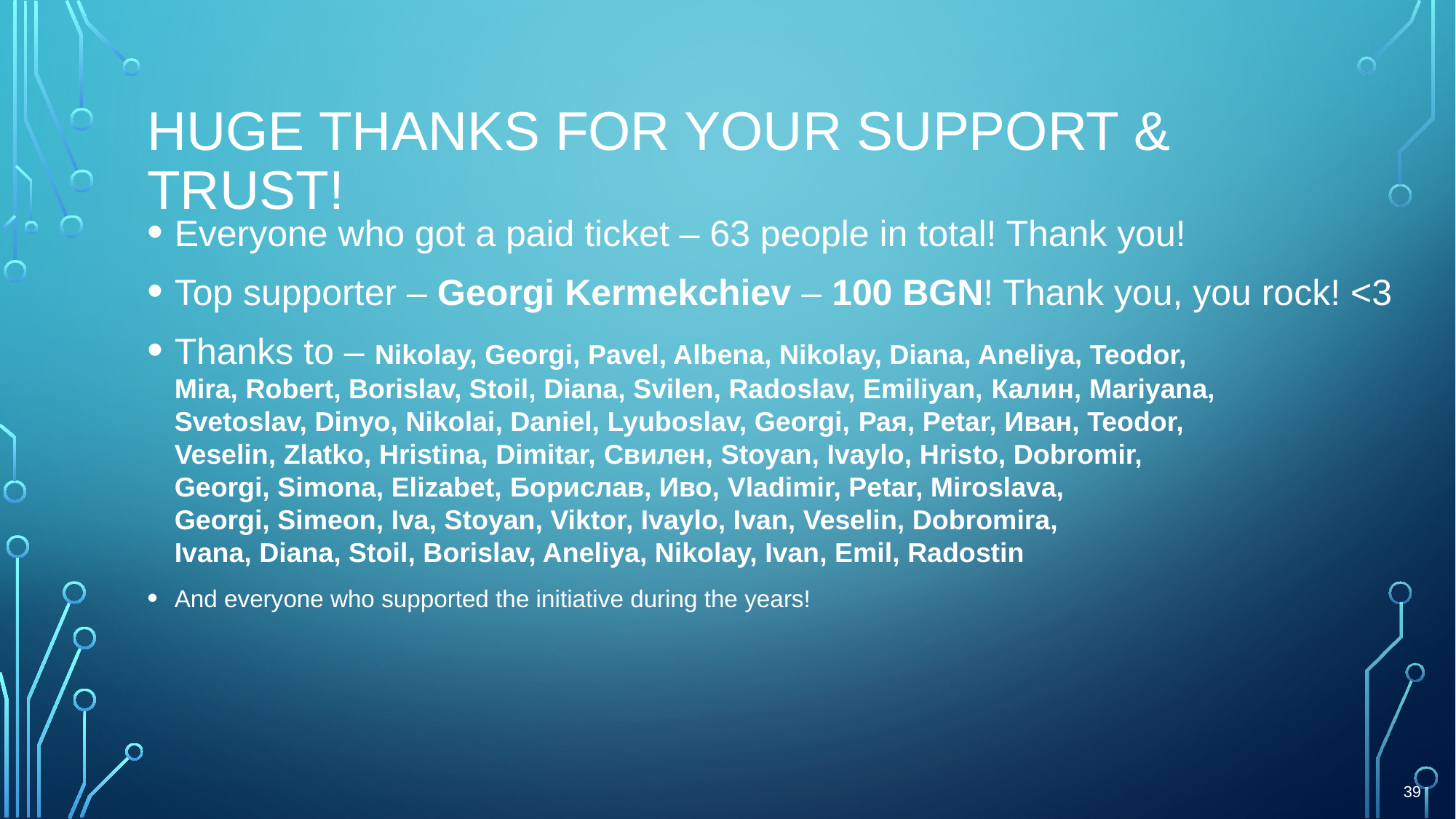

# Huge THANKS for your support & TRUST!
Everyone who got a paid ticket – 63 people in total! Thank you!
Top supporter – Georgi Kermekchiev – 100 BGN! Thank you, you rock! <3
Thanks to – Nikolay, Georgi, Pavel, Albena, Nikolay, Diana, Aneliya, Teodor,
Mira, Robert, Borislav, Stoil, Diana, Svilen, Radoslav, Emiliyan, Калин, Mariyana,
Svetoslav, Dinyo, Nikolai, Daniel, Lyuboslav, Georgi, Рая, Petar, Иван, Teodor,
Veselin, Zlatko, Hristina, Dimitar, Свилен, Stoyan, Ivaylo, Hristo, Dobromir,
Georgi, Simona, Elizabet, Борислав, Иво, Vladimir, Petar, Miroslava,
Georgi, Simeon, Iva, Stoyan, Viktor, Ivaylo, Ivan, Veselin, Dobromira,
Ivana, Diana, Stoil, Borislav, Aneliya, Nikolay, Ivan, Emil, Radostin
And everyone who supported the initiative during the years!
39